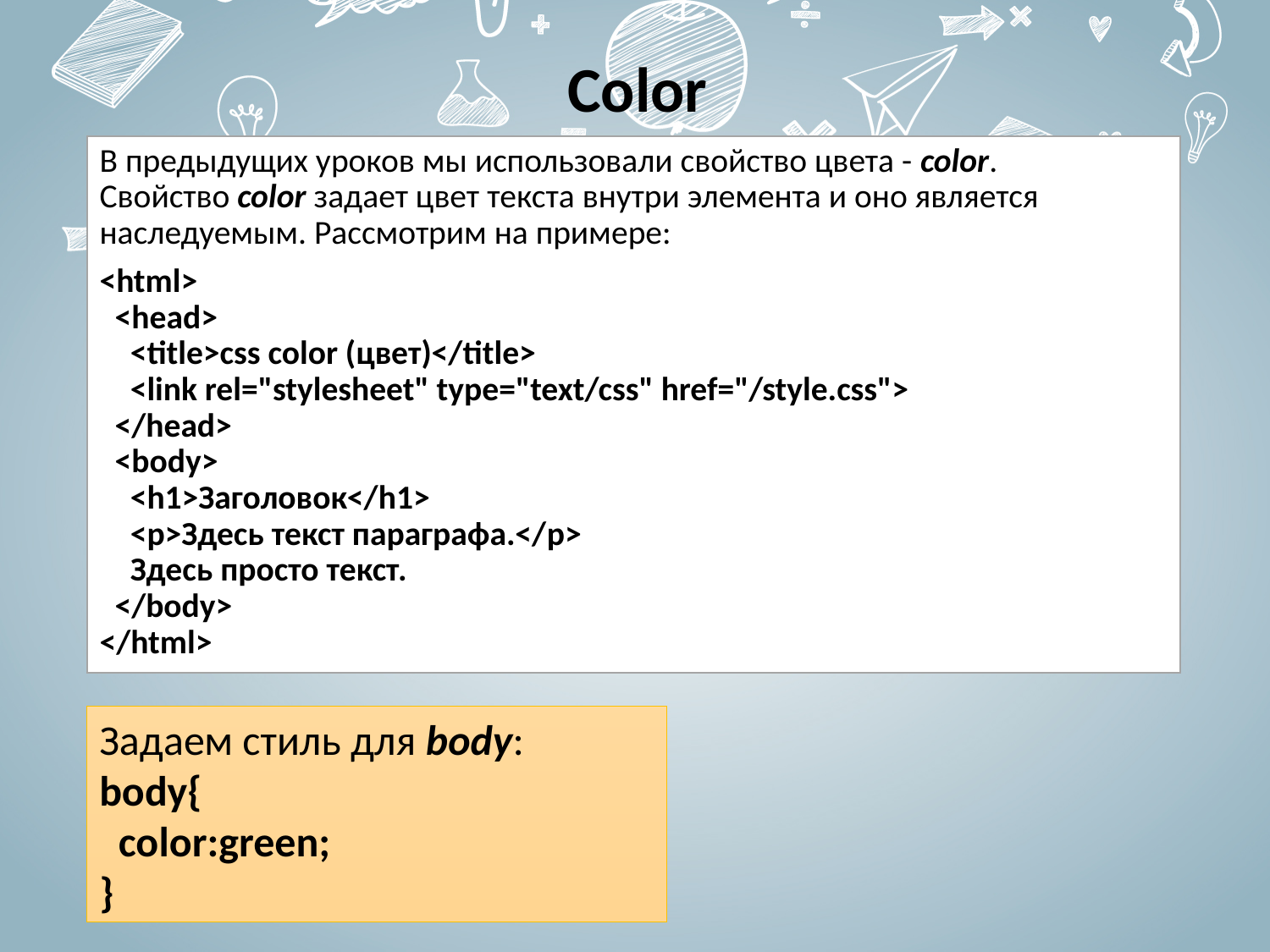

# Color
В предыдущих уроков мы использовали свойство цвета - color. Свойство color задает цвет текста внутри элемента и оно является наследуемым. Рассмотрим на примере:
<html>
  <head>
    <title>css color (цвет)</title>
    <link rel="stylesheet" type="text/css" href="/style.css">
  </head>
  <body>
    <h1>Заголовок</h1>
    <p>Здесь текст параграфа.</p>
    Здесь просто текст.
  </body>
</html>
Задаем стиль для body:
body{
  color:green;
}